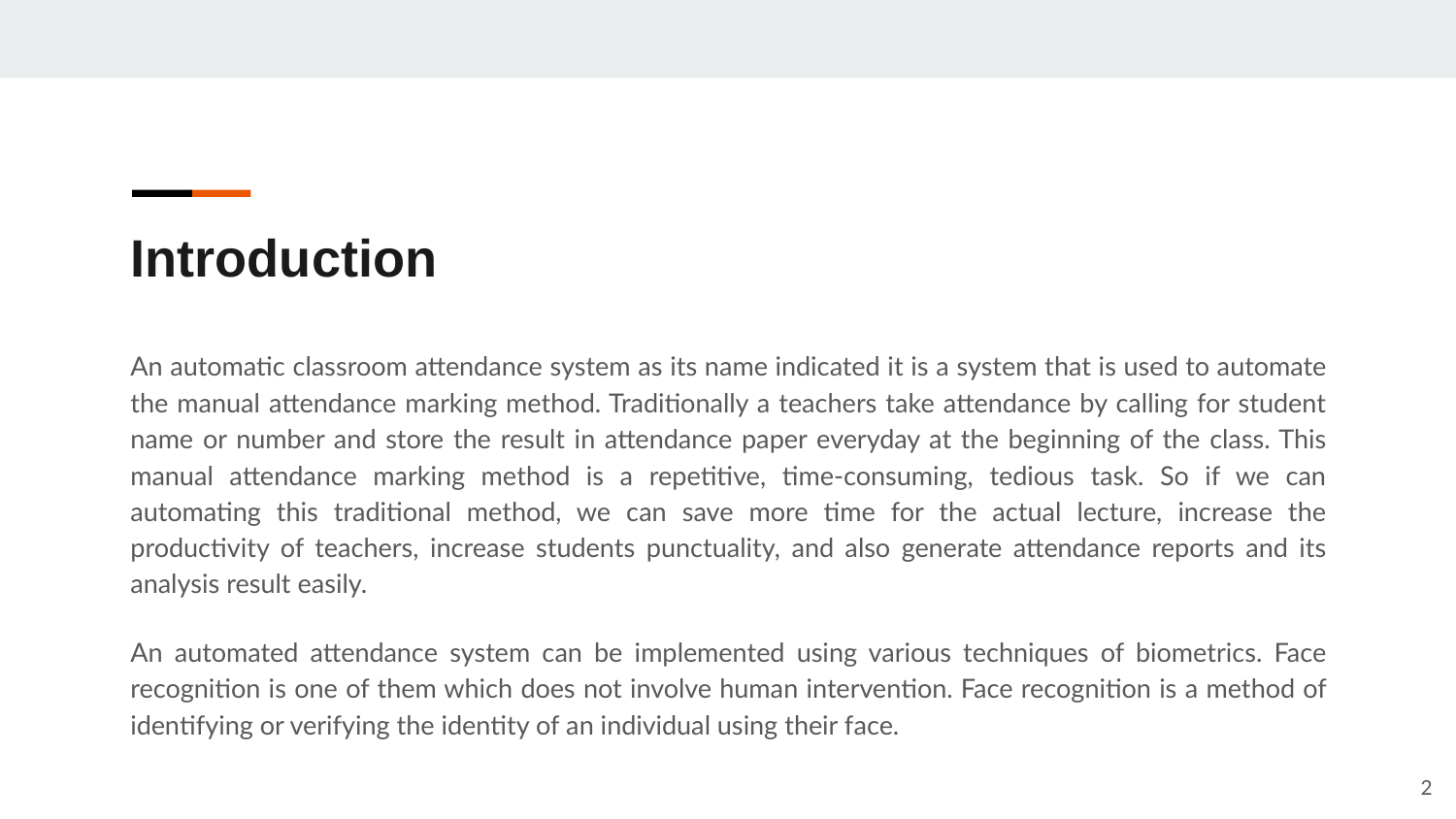

Introduction
An automatic classroom attendance system as its name indicated it is a system that is used to automate the manual attendance marking method. Traditionally a teachers take attendance by calling for student name or number and store the result in attendance paper everyday at the beginning of the class. This manual attendance marking method is a repetitive, time-consuming, tedious task. So if we can automating this traditional method, we can save more time for the actual lecture, increase the productivity of teachers, increase students punctuality, and also generate attendance reports and its analysis result easily.
An automated attendance system can be implemented using various techniques of biometrics. Face recognition is one of them which does not involve human intervention. Face recognition is a method of identifying or verifying the identity of an individual using their face.

2